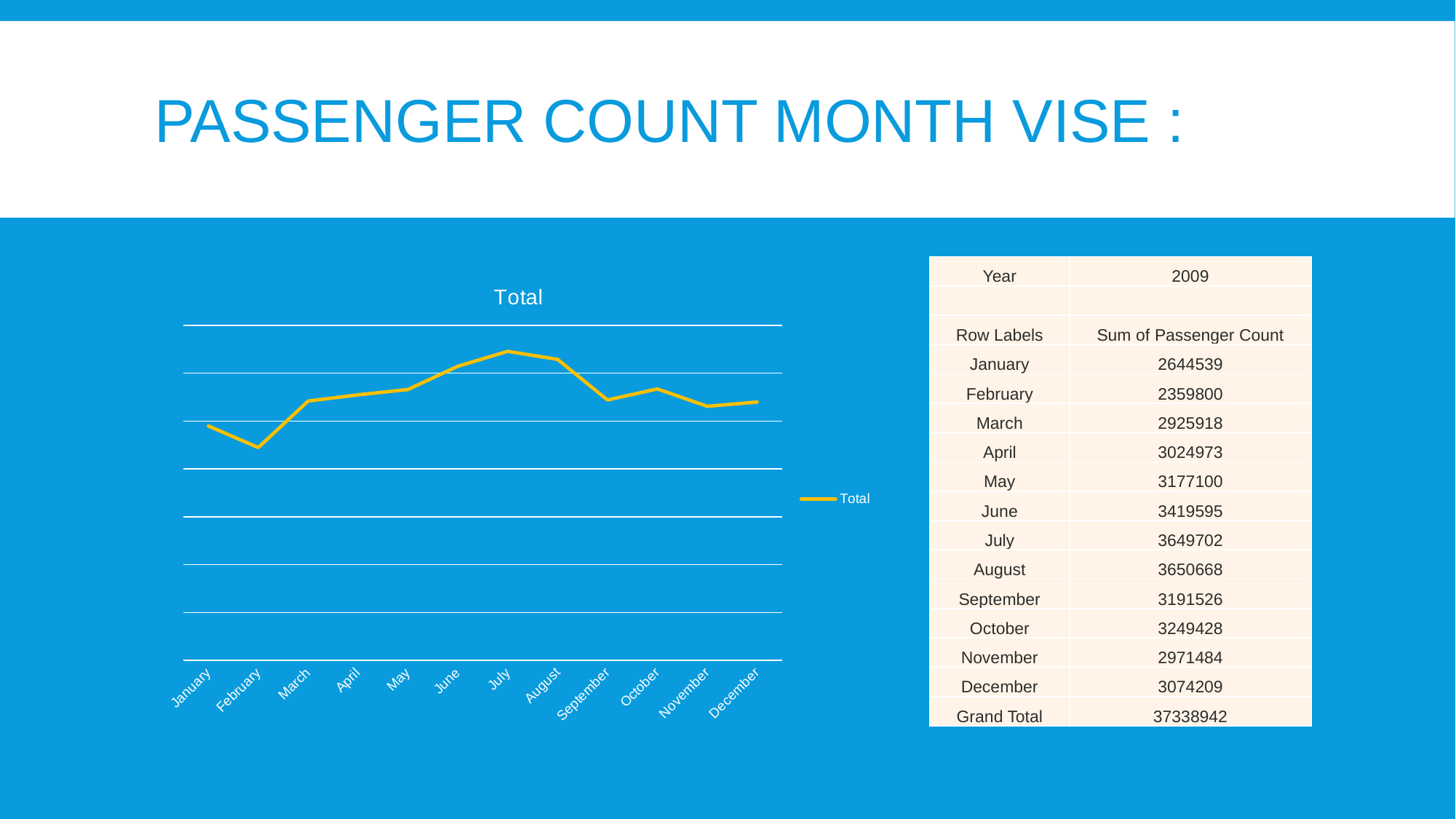

# Passenger count month vise :
| Year | 2009 |
| --- | --- |
|  |  |
| Row Labels | Sum of Passenger Count |
| January | 2644539 |
| February | 2359800 |
| March | 2925918 |
| April | 3024973 |
| May | 3177100 |
| June | 3419595 |
| July | 3649702 |
| August | 3650668 |
| September | 3191526 |
| October | 3249428 |
| November | 2971484 |
| December | 3074209 |
| Grand Total | 37338942 |

### Chart:

| Category | Total |
|---|---|
| January | 2448889.0 |
| February | 2223024.0 |
| March | 2708778.0 |
| April | 2773293.0 |
| May | 2829000.0 |
| June | 3071396.0 |
| July | 3227605.0 |
| August | 3143839.0 |
| September | 2720100.0 |
| October | 2834959.0 |
| November | 2653887.0 |
| December | 2698200.0 |